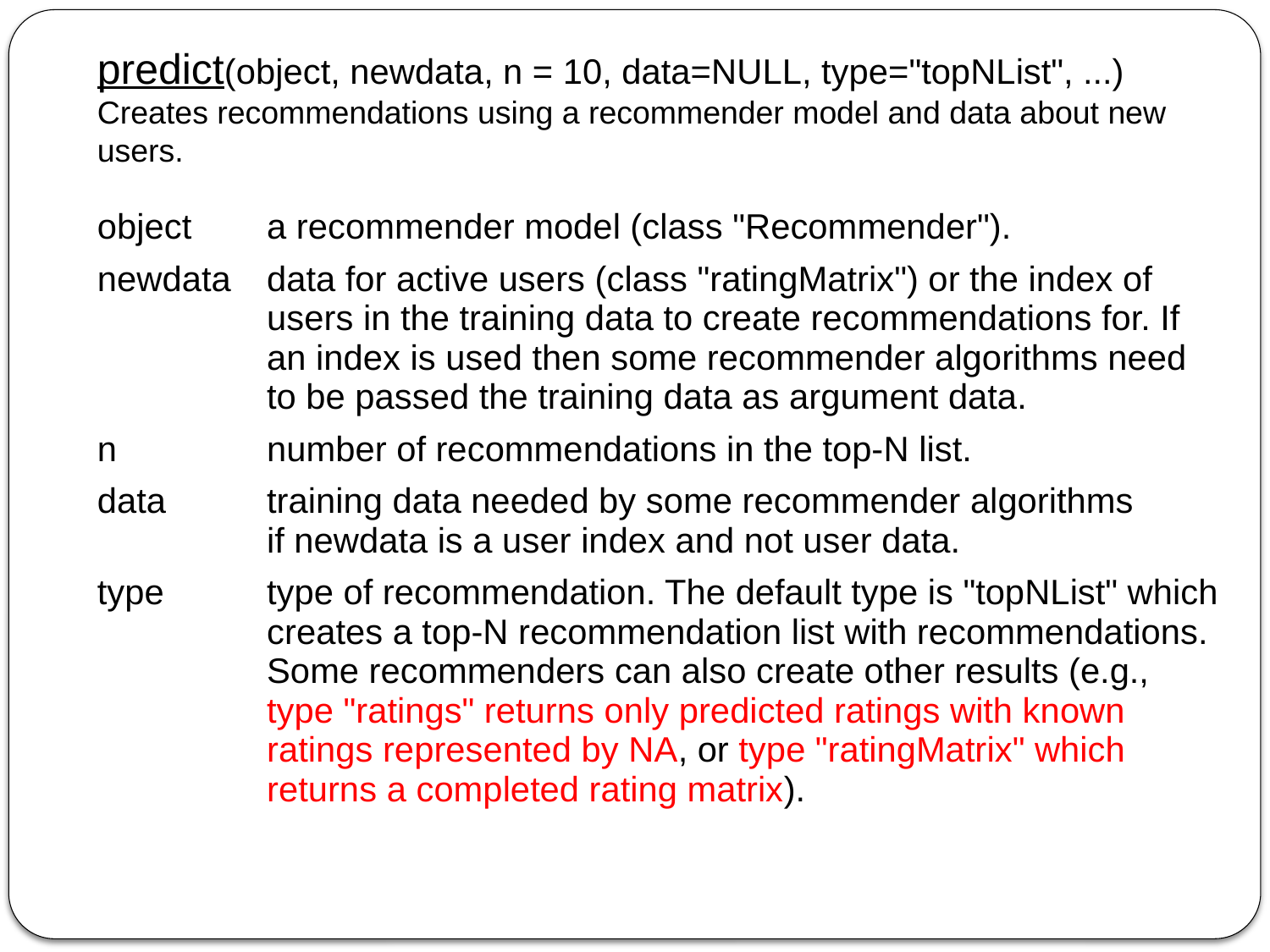

predict(object, newdata, n = 10, data=NULL, type="topNList", ...) Creates recommendations using a recommender model and data about new users.
| object | a recommender model (class "Recommender"). |
| --- | --- |
| newdata | data for active users (class "ratingMatrix") or the index of users in the training data to create recommendations for. If an index is used then some recommender algorithms need to be passed the training data as argument data. |
| n | number of recommendations in the top-N list. |
| data | training data needed by some recommender algorithms if newdata is a user index and not user data. |
| type | type of recommendation. The default type is "topNList" which creates a top-N recommendation list with recommendations. Some recommenders can also create other results (e.g., type "ratings" returns only predicted ratings with known ratings represented by NA, or type "ratingMatrix" which returns a completed rating matrix). |